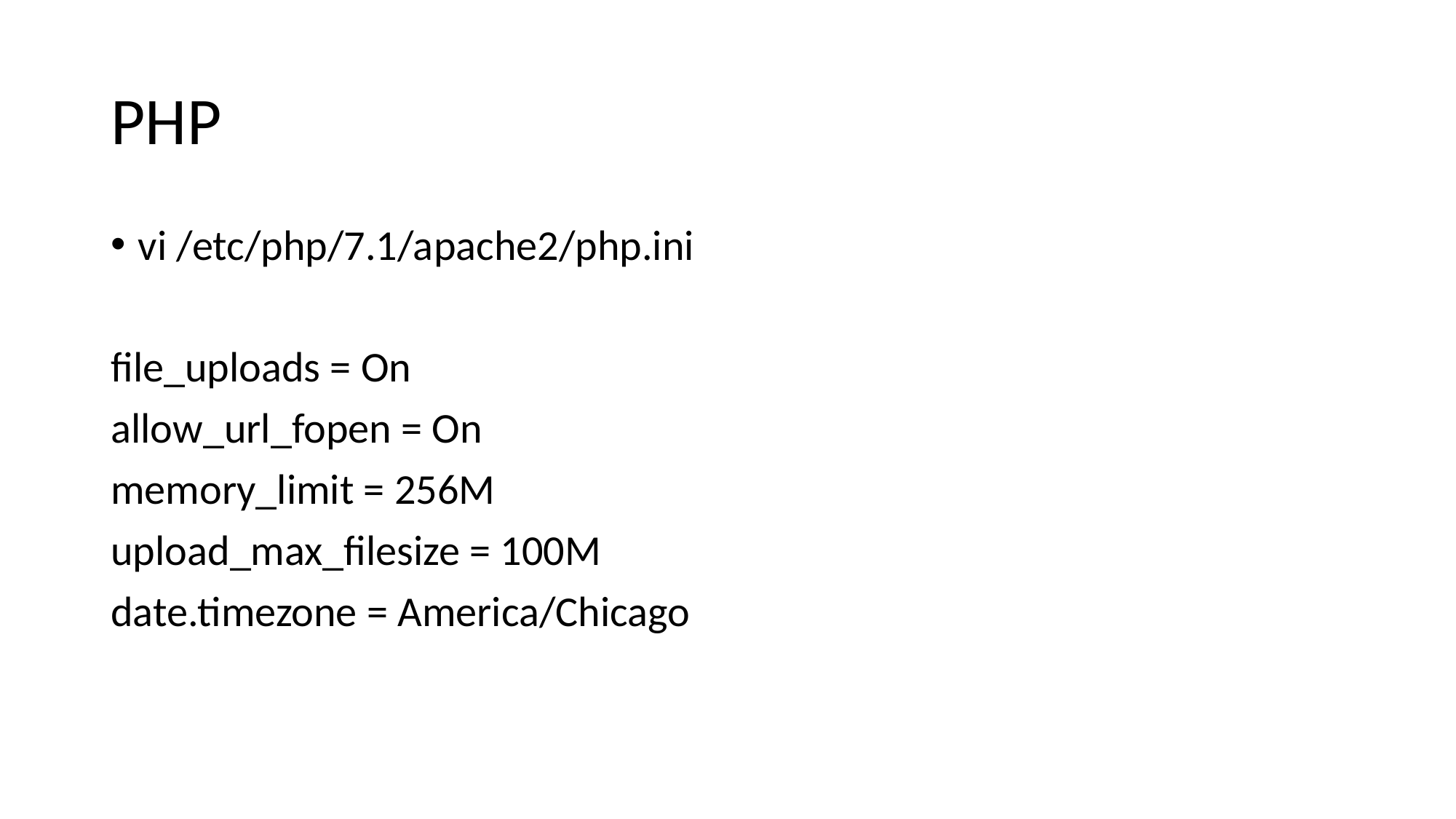

# PHP
vi /etc/php/7.1/apache2/php.ini

file_uploads = On
allow_url_fopen = On
memory_limit = 256M
upload_max_filesize = 100M
date.timezone = America/Chicago